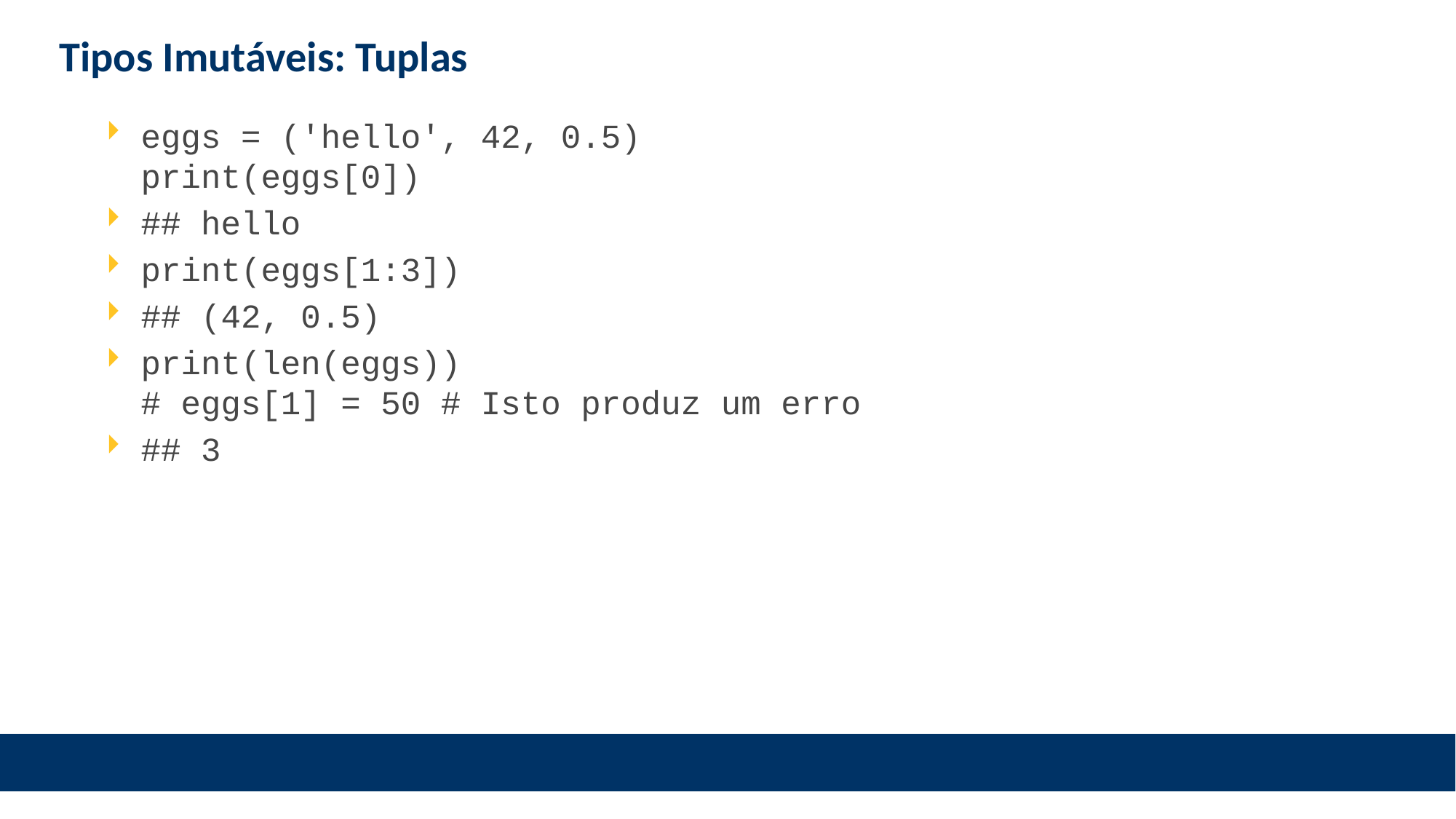

# Tipos Imutáveis: Tuplas
eggs = ('hello', 42, 0.5)
print(eggs[0])
## hello
print(eggs[1:3])
## (42, 0.5)
print(len(eggs))
# eggs[1] = 50 # Isto produz um erro
## 3